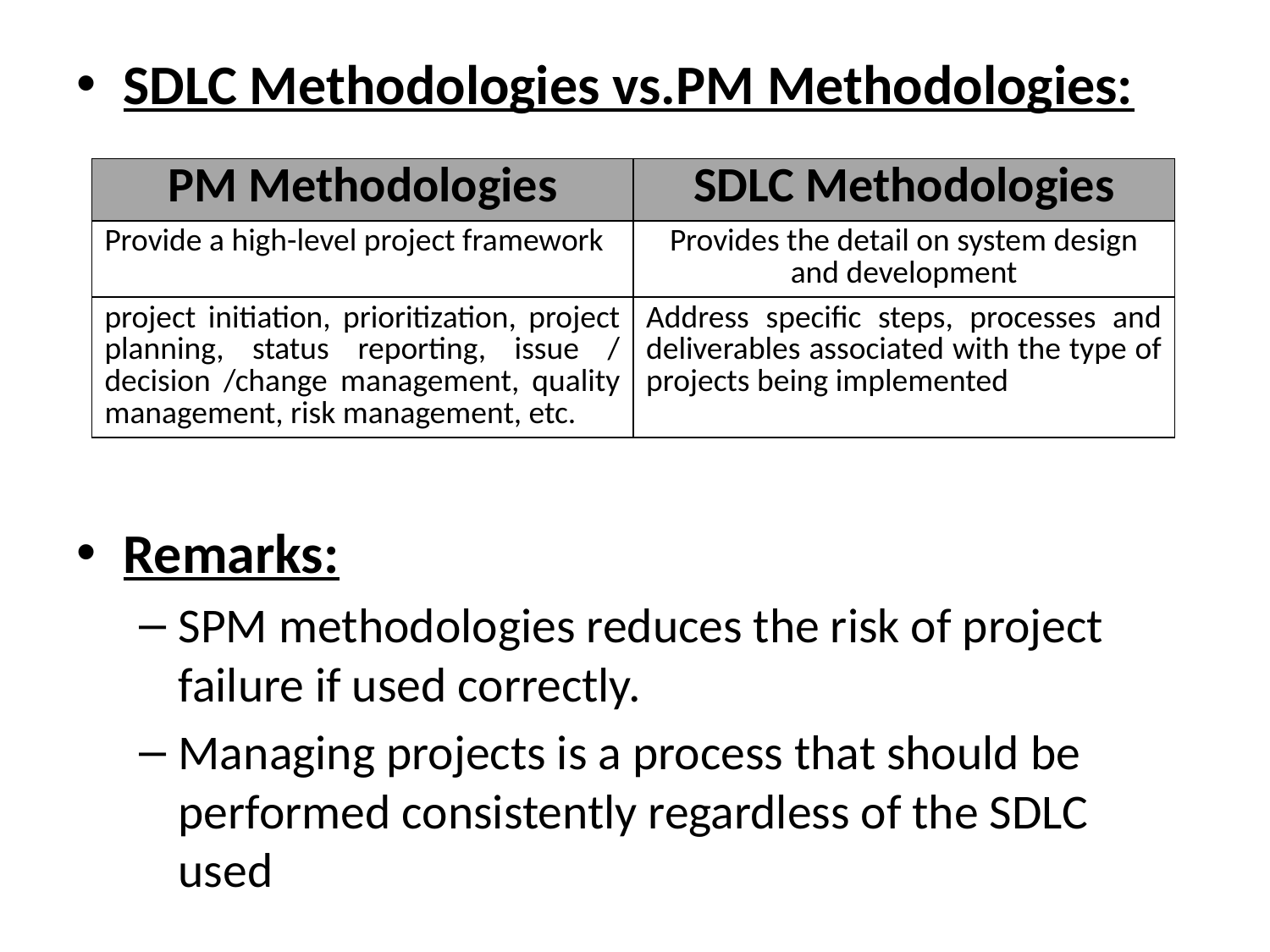

SDLC Methodologies vs.PM Methodologies:

Remarks:
SPM methodologies reduces the risk of project failure if used correctly.
Managing projects is a process that should be performed consistently regardless of the SDLC used
| PM Methodologies | SDLC Methodologies |
| --- | --- |
| Provide a high-level project framework | Provides the detail on system design and development |
| project initiation, prioritization, project planning, status reporting, issue / decision /change management, quality management, risk management, etc. | Address specific steps, processes and deliverables associated with the type of projects being implemented |